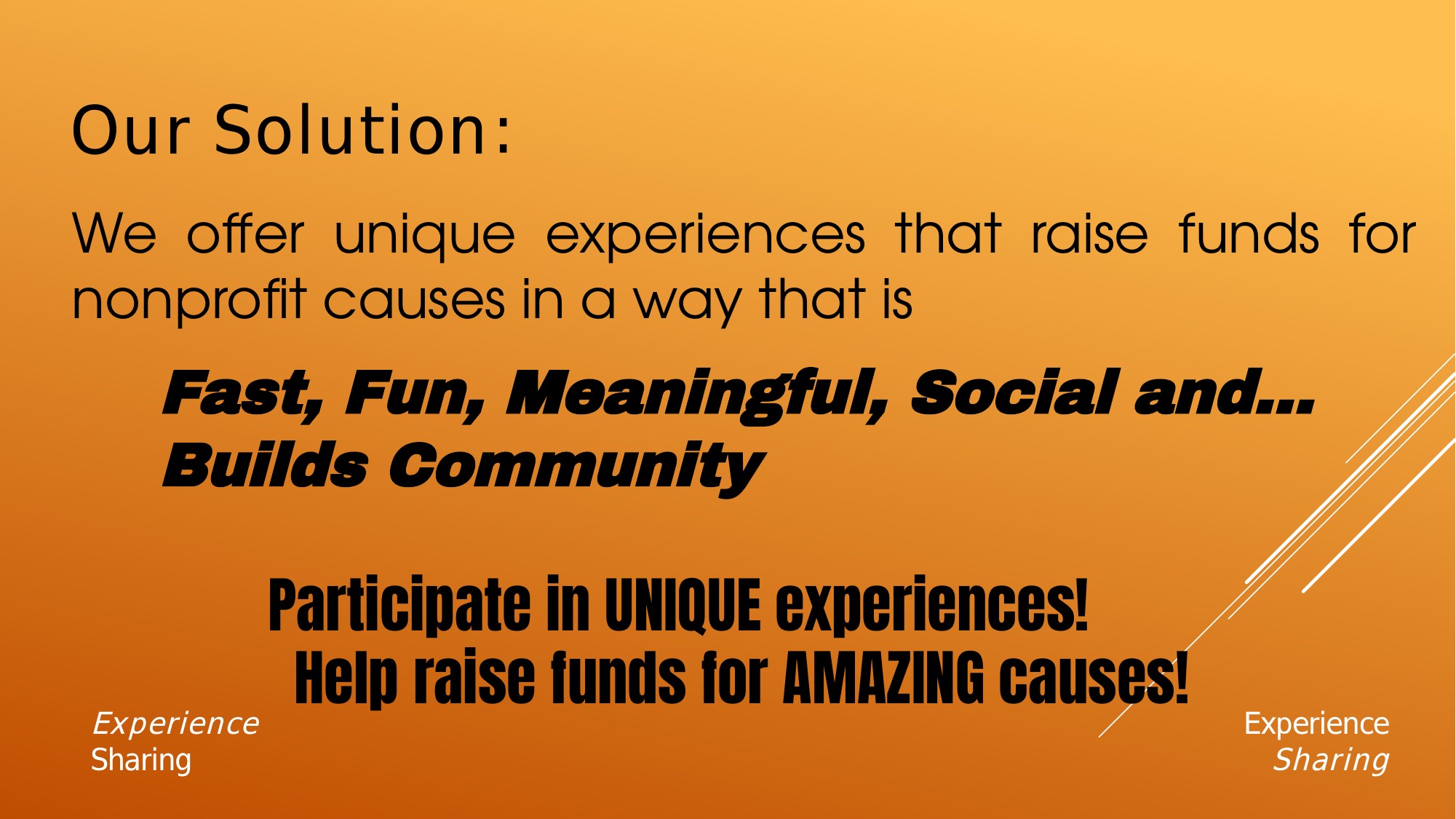

Our Solution:
We offer unique experiences that raise funds for nonprofit causes in a way that is
Fast, Fun, Meaningful, Social and…
Builds Community

	Participate in UNIQUE experiences!
Help raise funds for AMAZING causes!